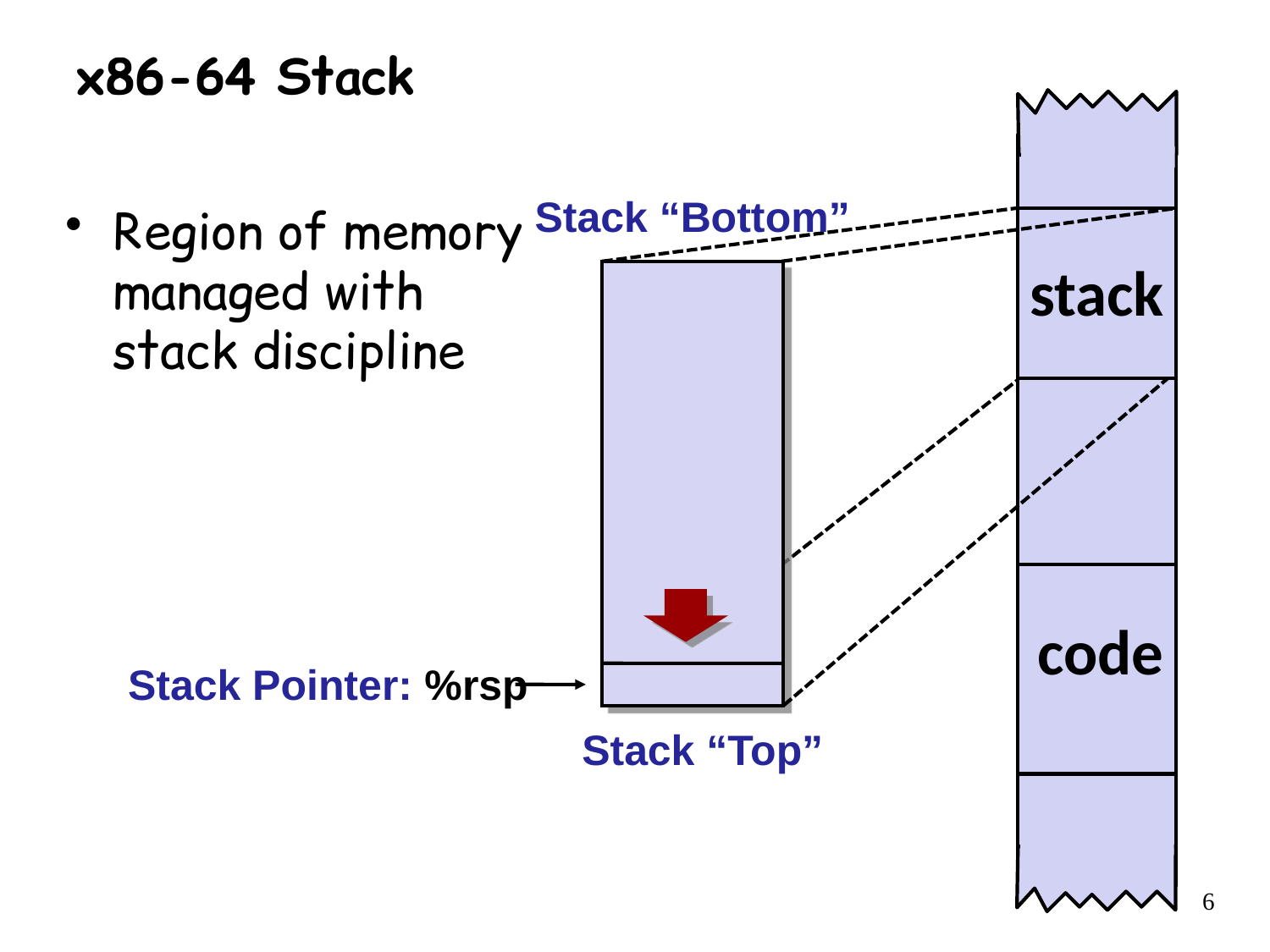

# x86-64 Stack

Stack “Bottom”
Region of memory
managed with
stack discipline
stack

code
Stack Pointer: %rsp

Stack “Top”

6